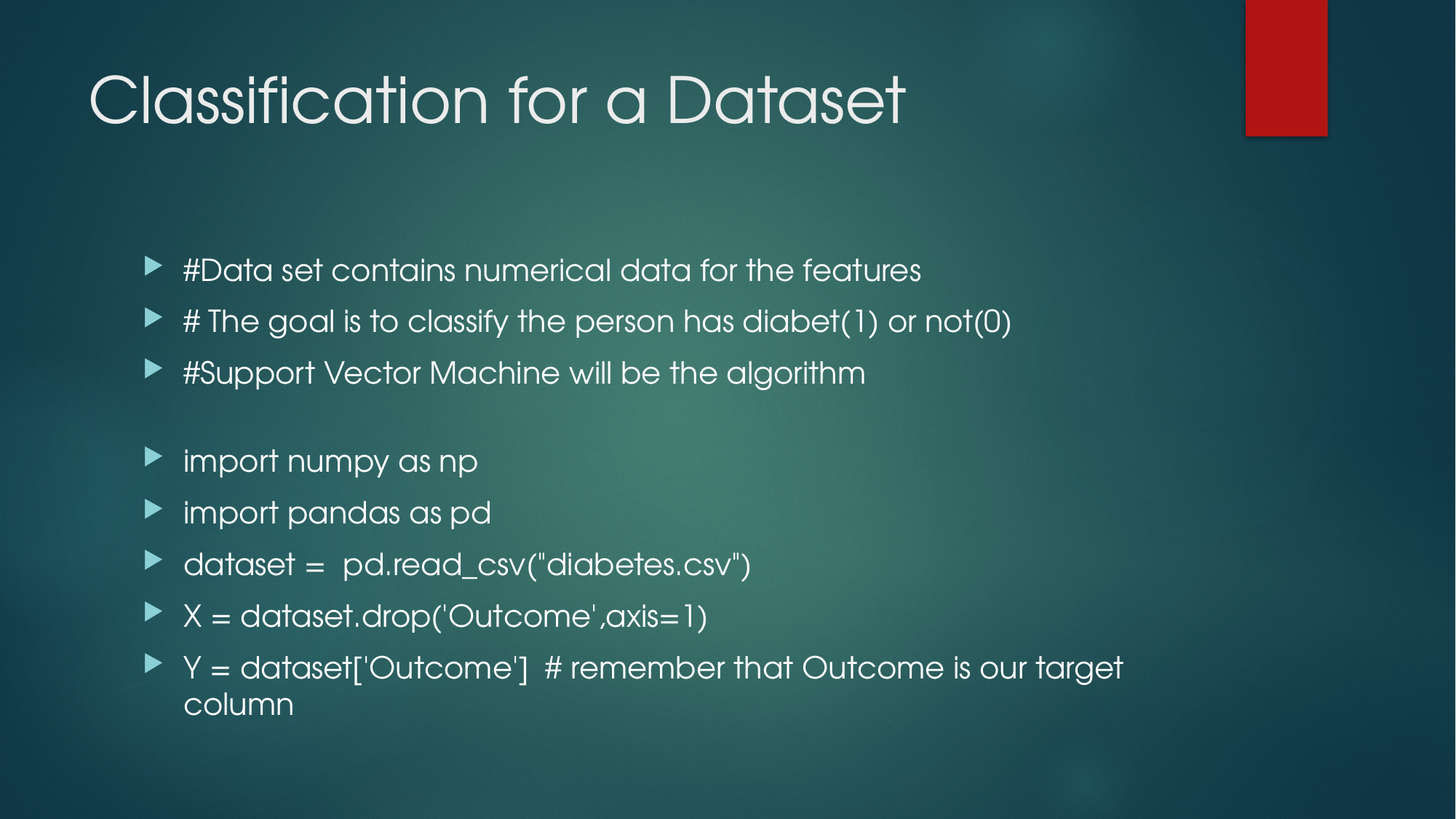

# Classification for a Dataset
#Data set contains numerical data for the features
# The goal is to classify the person has diabet(1) or not(0)
#Support Vector Machine will be the algorithm
import numpy as np
import pandas as pd
dataset =  pd.read_csv("diabetes.csv")
X = dataset.drop('Outcome',axis=1)
Y = dataset['Outcome']  # remember that Outcome is our target column